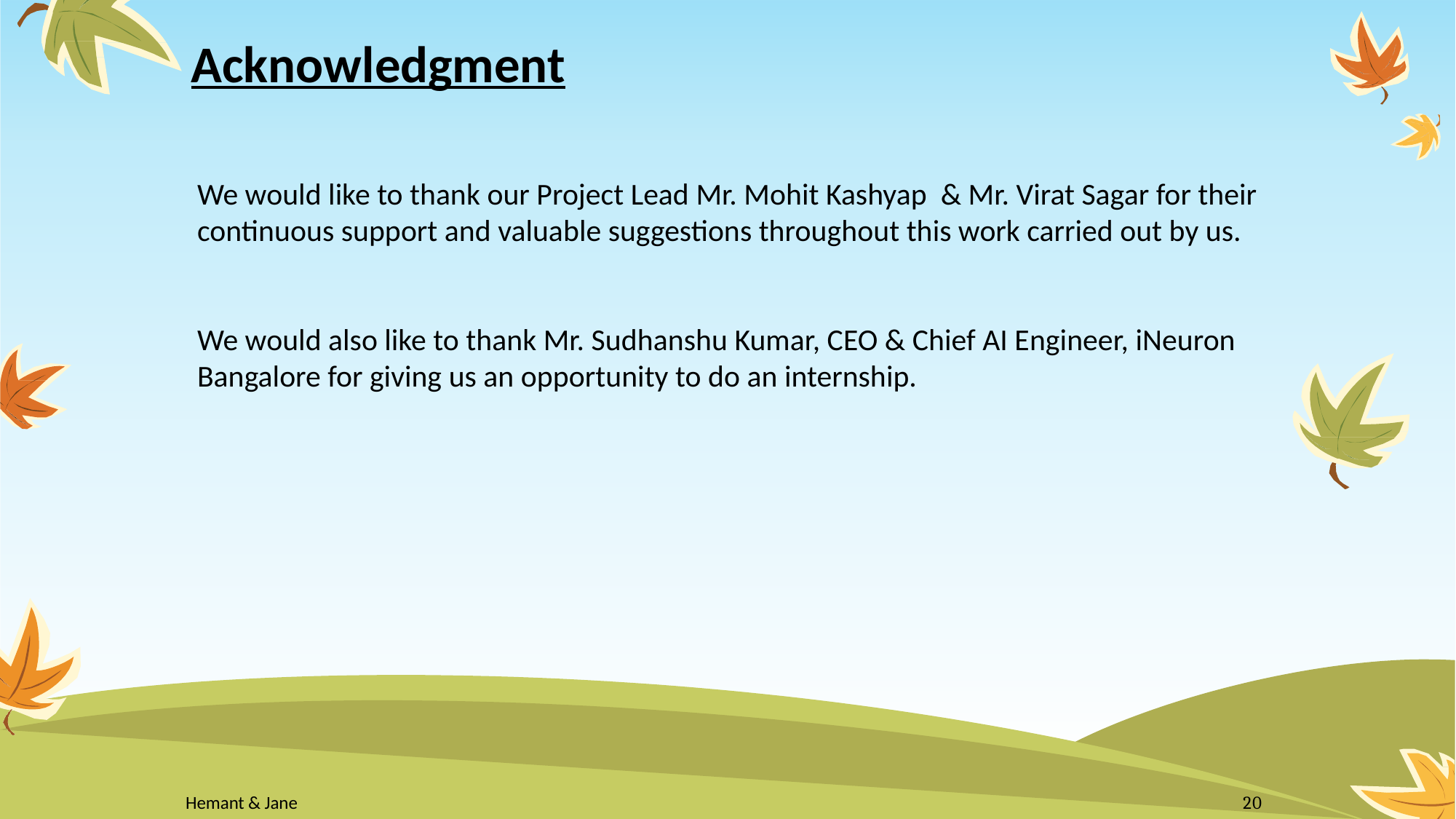

# Acknowledgment
We would like to thank our Project Lead Mr. Mohit Kashyap  & Mr. Virat Sagar for their continuous support and valuable suggestions throughout this work carried out by us.

We would also like to thank Mr. Sudhanshu Kumar, CEO & Chief AI Engineer, iNeuron Bangalore for giving us an opportunity to do an internship.
Hemant & Jane
20